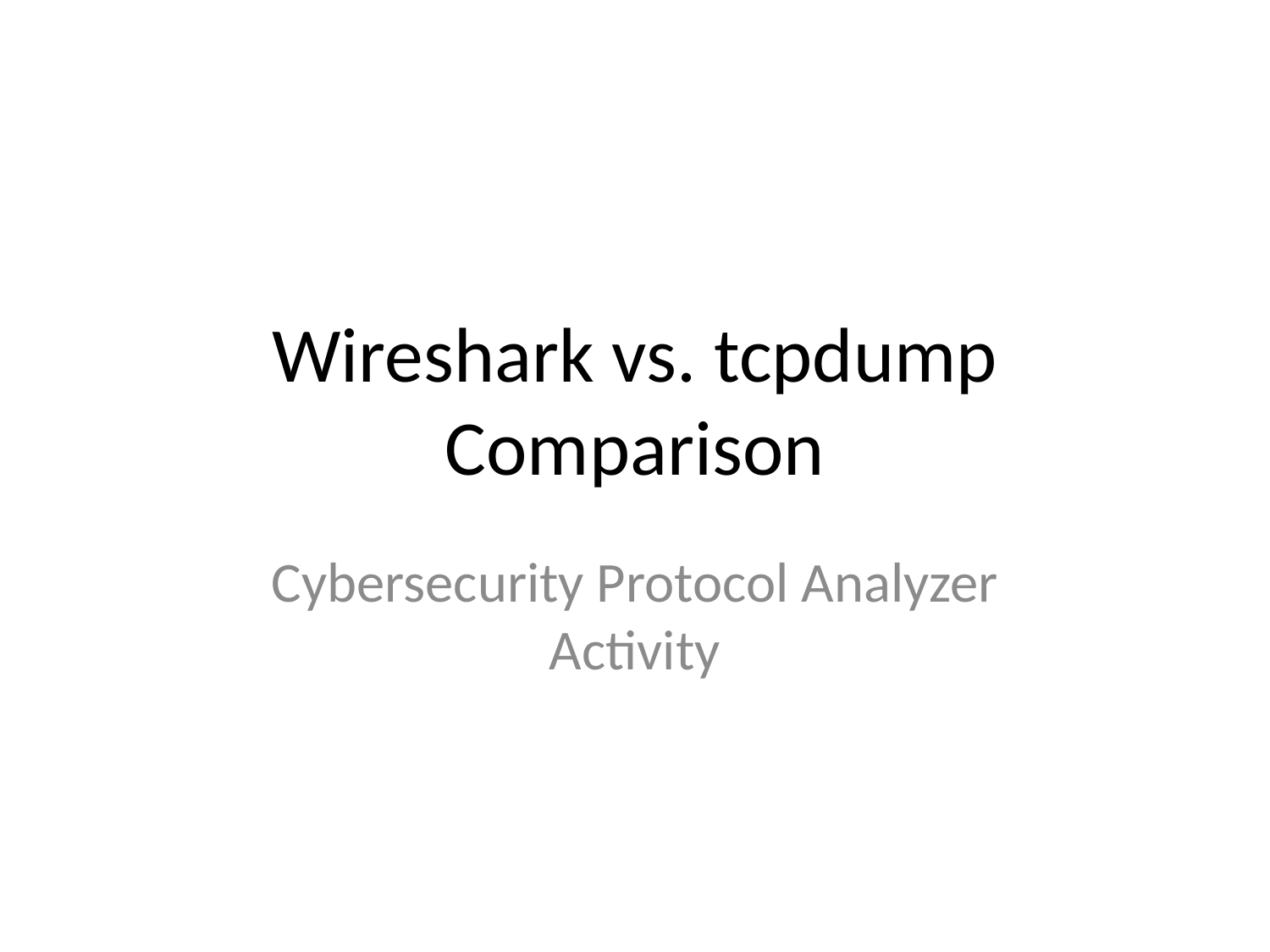

# Wireshark vs. tcpdump Comparison
Cybersecurity Protocol Analyzer Activity